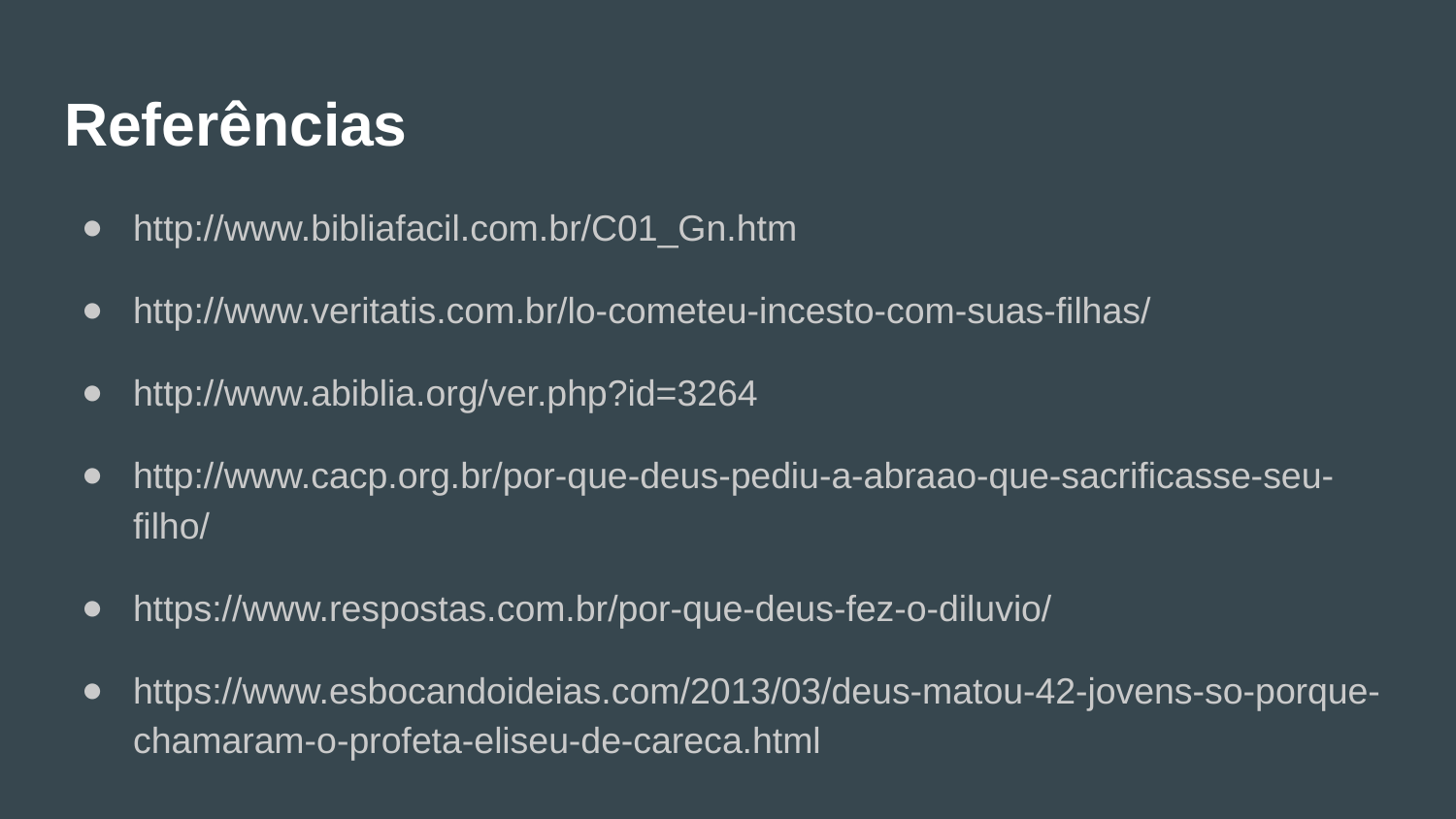

# Referências
http://www.bibliafacil.com.br/C01_Gn.htm
http://www.veritatis.com.br/lo-cometeu-incesto-com-suas-filhas/
http://www.abiblia.org/ver.php?id=3264
http://www.cacp.org.br/por-que-deus-pediu-a-abraao-que-sacrificasse-seu-filho/
https://www.respostas.com.br/por-que-deus-fez-o-diluvio/
https://www.esbocandoideias.com/2013/03/deus-matou-42-jovens-so-porque-chamaram-o-profeta-eliseu-de-careca.html